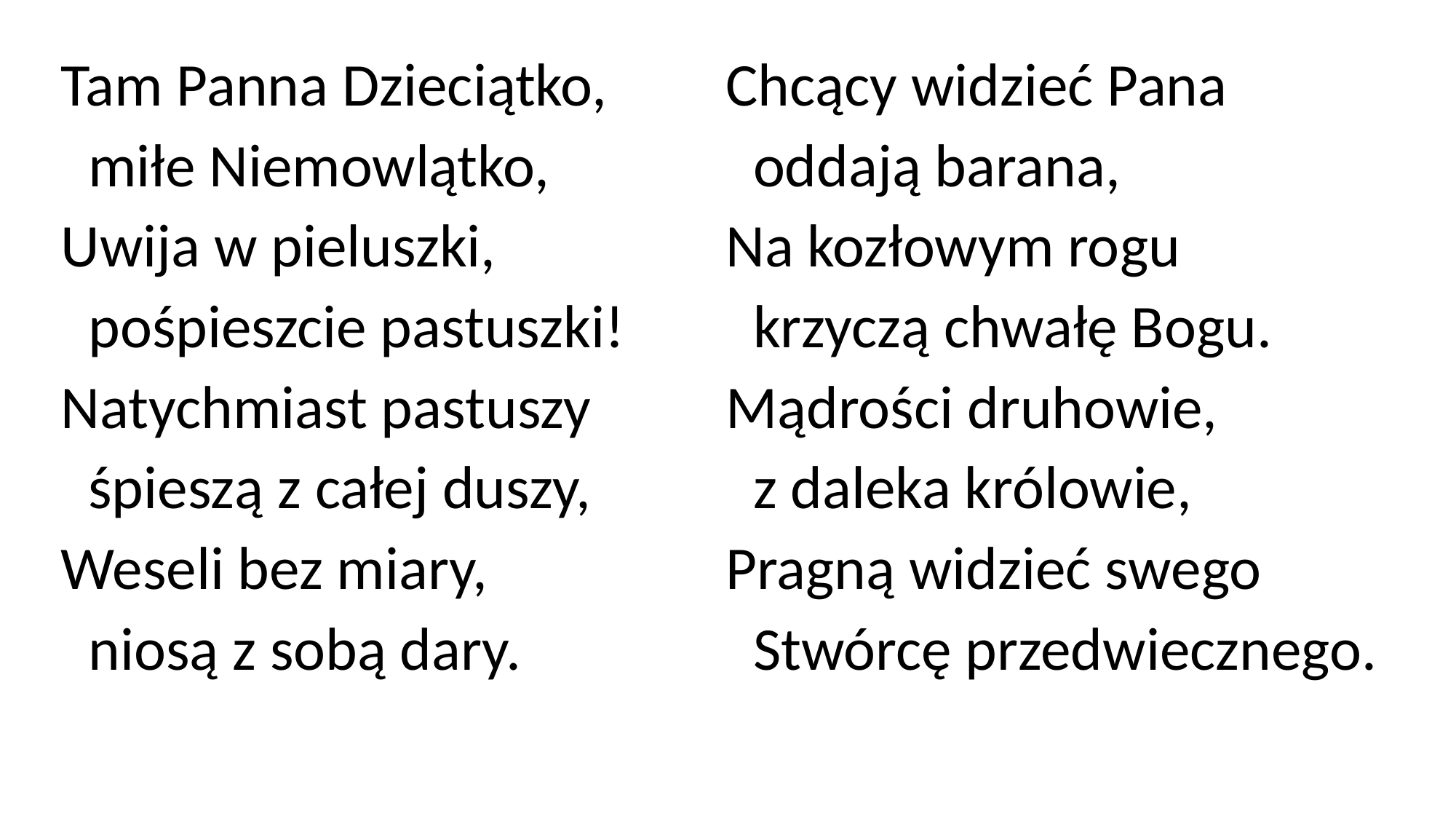

Tam Panna Dzieciątko,
  miłe Niemowlątko,
Uwija w pieluszki,
  pośpieszcie pastuszki!
Natychmiast pastuszy
  śpieszą z całej duszy,
Weseli bez miary,
  niosą z sobą dary.
Chcący widzieć Pana
  oddają barana,
Na kozłowym rogu
  krzyczą chwałę Bogu.
Mądrości druhowie,
  z daleka królowie,
Pragną widzieć swego
  Stwórcę przedwiecznego.